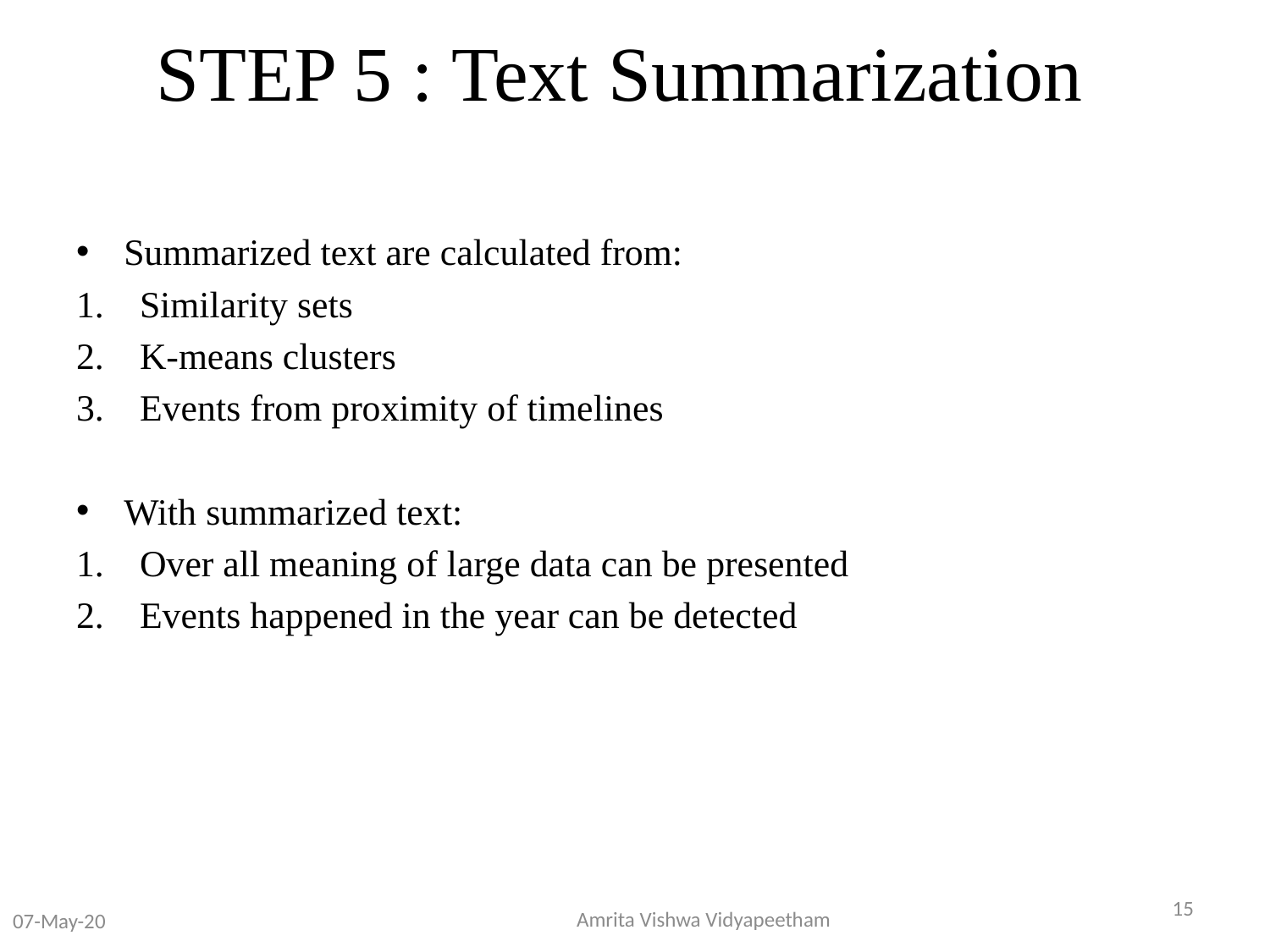

# STEP 5 : Text Summarization
Summarized text are calculated from:
Similarity sets
K-means clusters
Events from proximity of timelines

With summarized text:
Over all meaning of large data can be presented
Events happened in the year can be detected
15
07-May-20
Amrita Vishwa Vidyapeetham